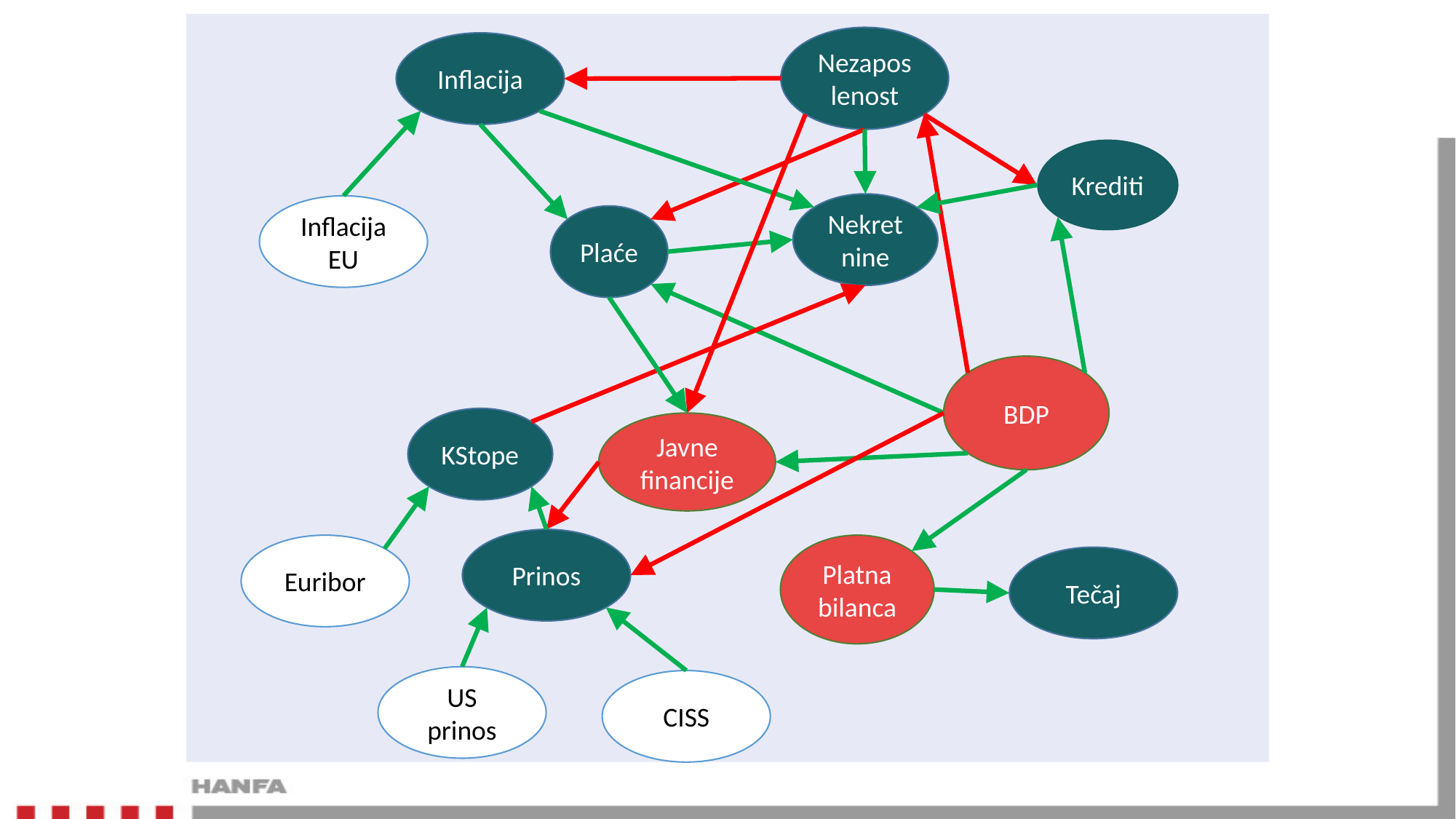

Nezaposlenost
Inflacija
Krediti
Nekretnine
Inflacija EU
Plaće
BDP
KStope
Javne financije
Prinos
Euribor
Platna bilanca
Tečaj
US prinos
CISS